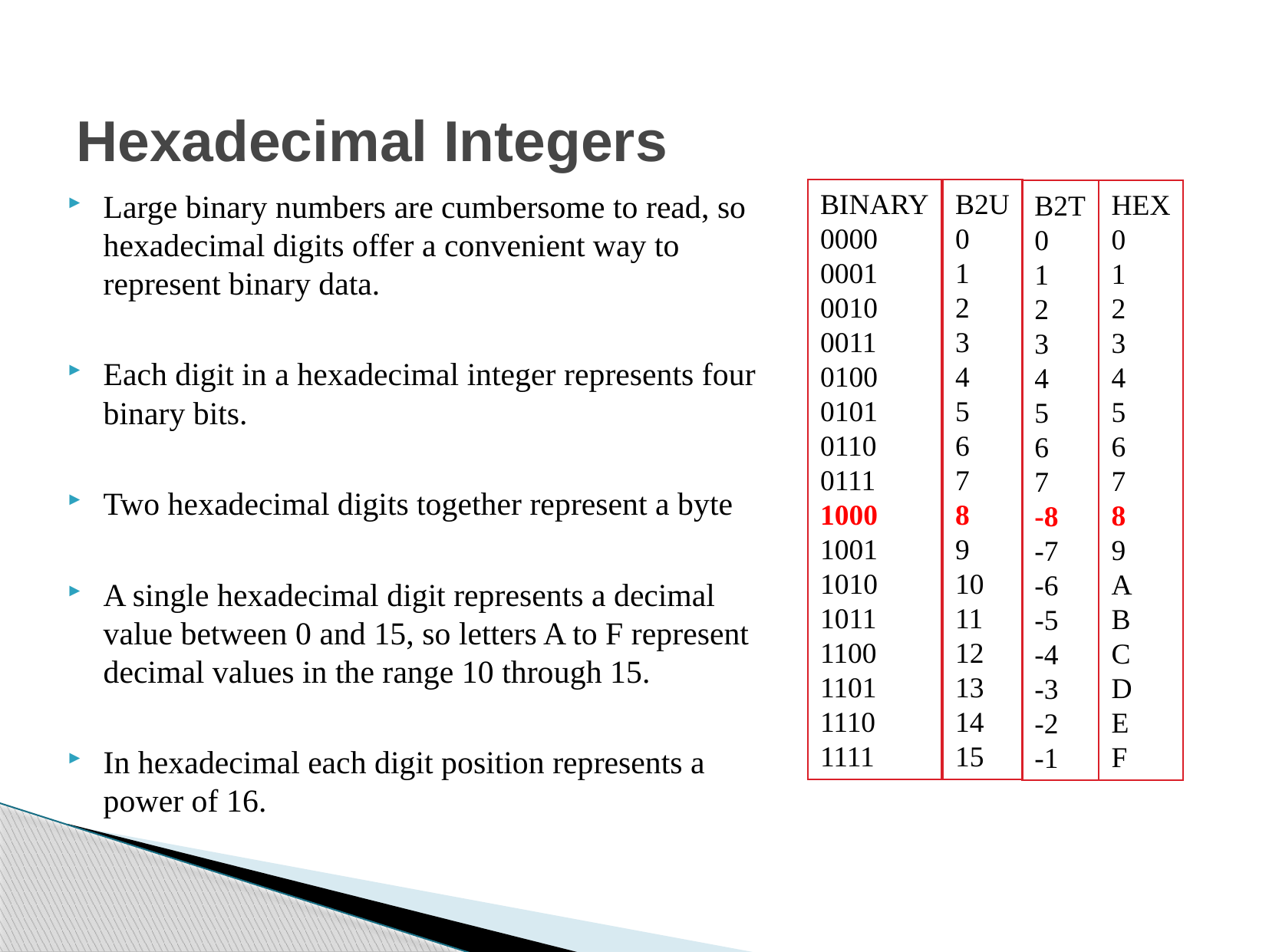

# Hexadecimal Integers
Large binary numbers are cumbersome to read, so hexadecimal digits offer a convenient way to represent binary data.

Each digit in a hexadecimal integer represents four binary bits.

Two hexadecimal digits together represent a byte

A single hexadecimal digit represents a decimal value between 0 and 15, so letters A to F represent decimal values in the range 10 through 15.

In hexadecimal each digit position represents a power of 16.
BINARY
0000
0001
0010
0011
0100
0101
0110
0111
1000
1001
1010
1011
1100
1101
1110
1111
B2U
0
1
2
3
4
5
6
7
8
9
10
11
12
13
14
15
HEX
0
1
2
3
4
5
6
7
8
9
A
B
C
D
E
F
B2T
0
1
2
3
4
5
6
7
-8
-7
-6
-5
-4
-3
-2
-1